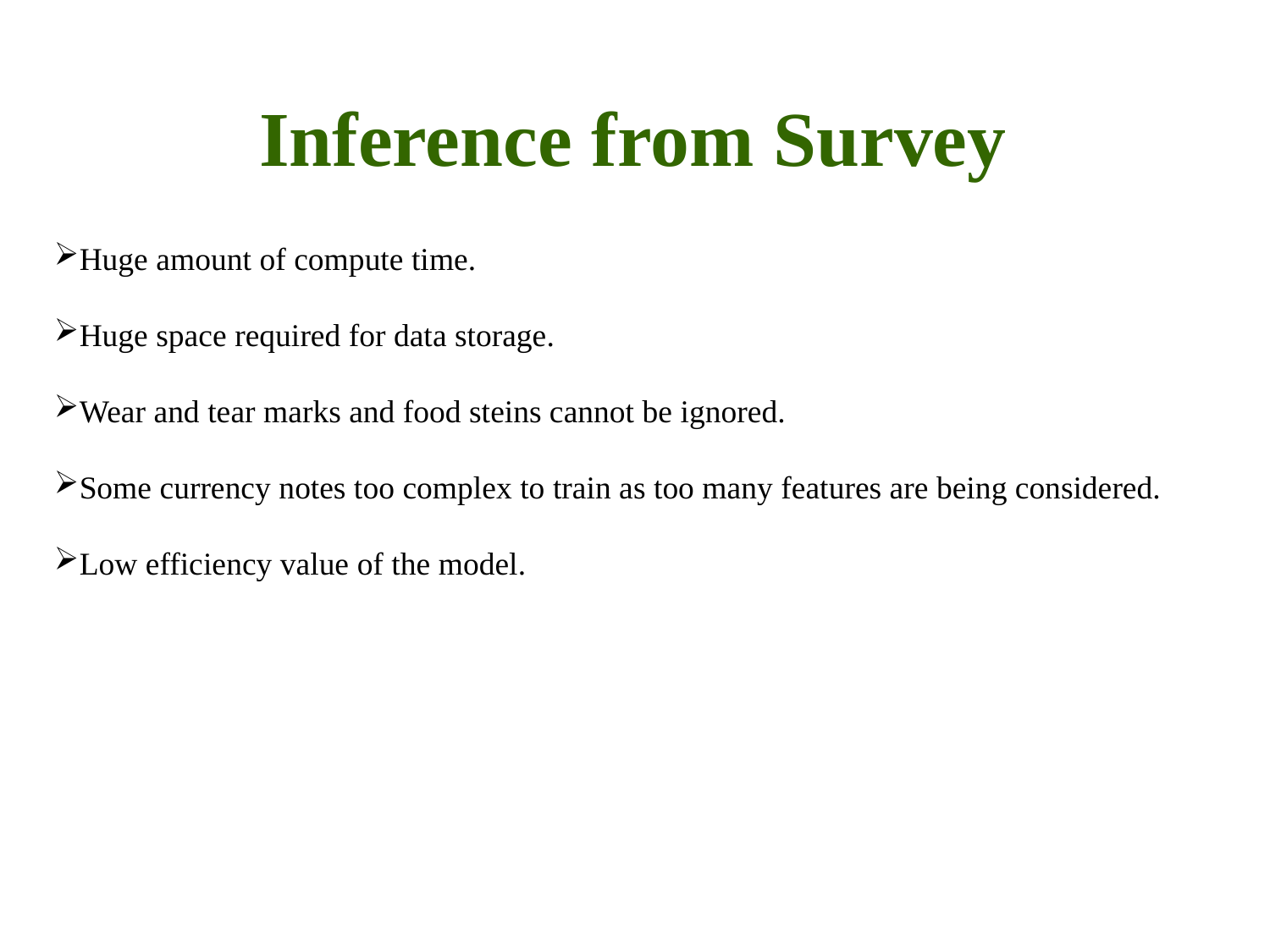

Inference from Survey

Huge amount of compute time.

Huge space required for data storage.

Wear and tear marks and food steins cannot be ignored.

Some currency notes too complex to train as too many features are being considered.

Low efficiency value of the model.